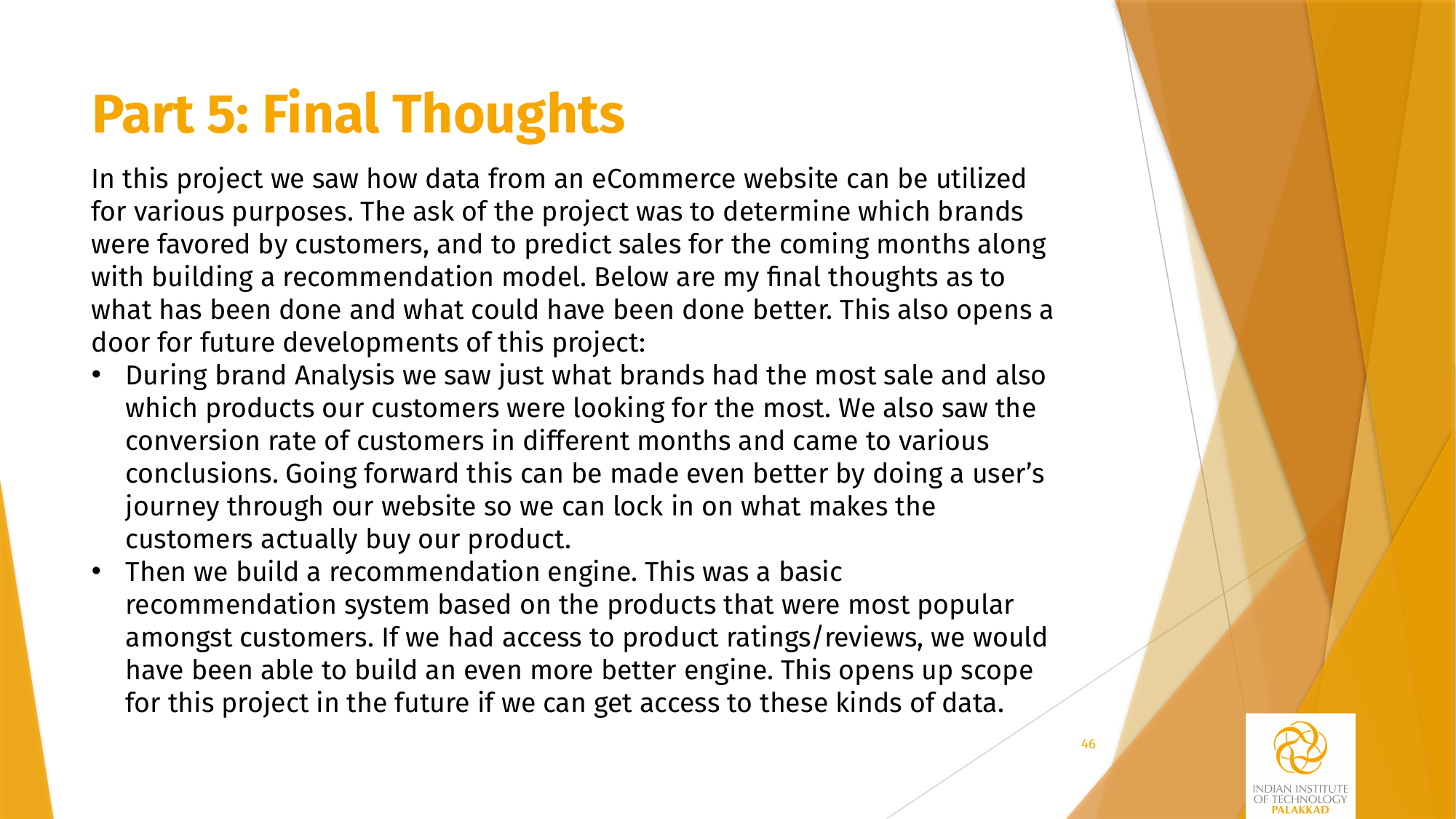

# Part 5: Final Thoughts
In this project we saw how data from an eCommerce website can be utilized for various purposes. The ask of the project was to determine which brands were favored by customers, and to predict sales for the coming months along with building a recommendation model. Below are my final thoughts as to what has been done and what could have been done better. This also opens a door for future developments of this project:
During brand Analysis we saw just what brands had the most sale and also which products our customers were looking for the most. We also saw the conversion rate of customers in different months and came to various conclusions. Going forward this can be made even better by doing a user’s journey through our website so we can lock in on what makes the customers actually buy our product.
Then we build a recommendation engine. This was a basic recommendation system based on the products that were most popular amongst customers. If we had access to product ratings/reviews, we would have been able to build an even more better engine. This opens up scope for this project in the future if we can get access to these kinds of data.

46